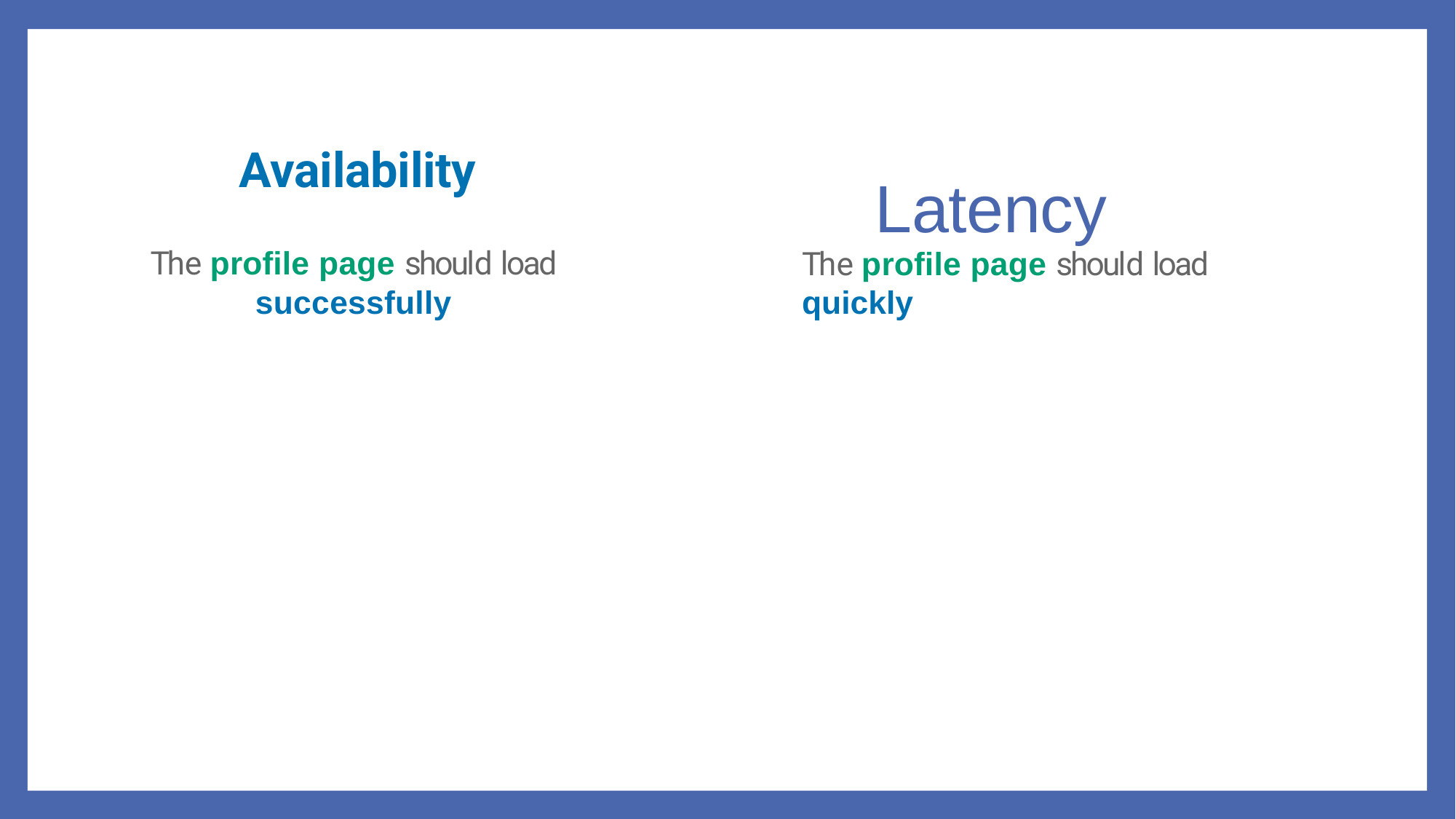

Availability
The proﬁle page should load successfully
# Latency
The proﬁle page should load quickly